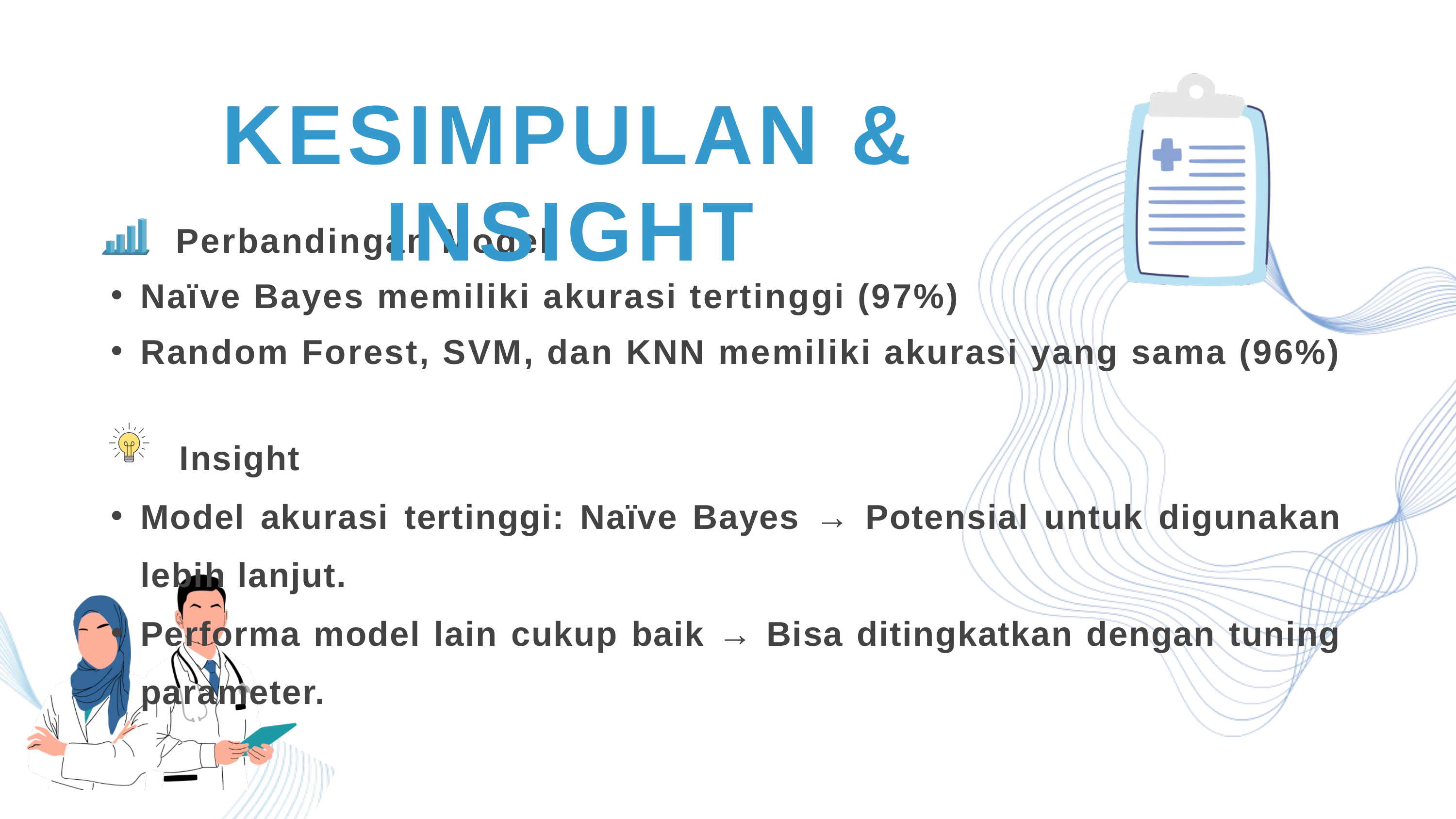

KESIMPULAN & INSIGHT

        Perbandingan Model
Naïve Bayes memiliki akurasi tertinggi (97%)
Random Forest, SVM, dan KNN memiliki akurasi yang sama (96%)

         Insight
Model akurasi tertinggi: Naïve Bayes → Potensial untuk digunakan lebih lanjut.
Performa model lain cukup baik → Bisa ditingkatkan dengan tuning parameter.